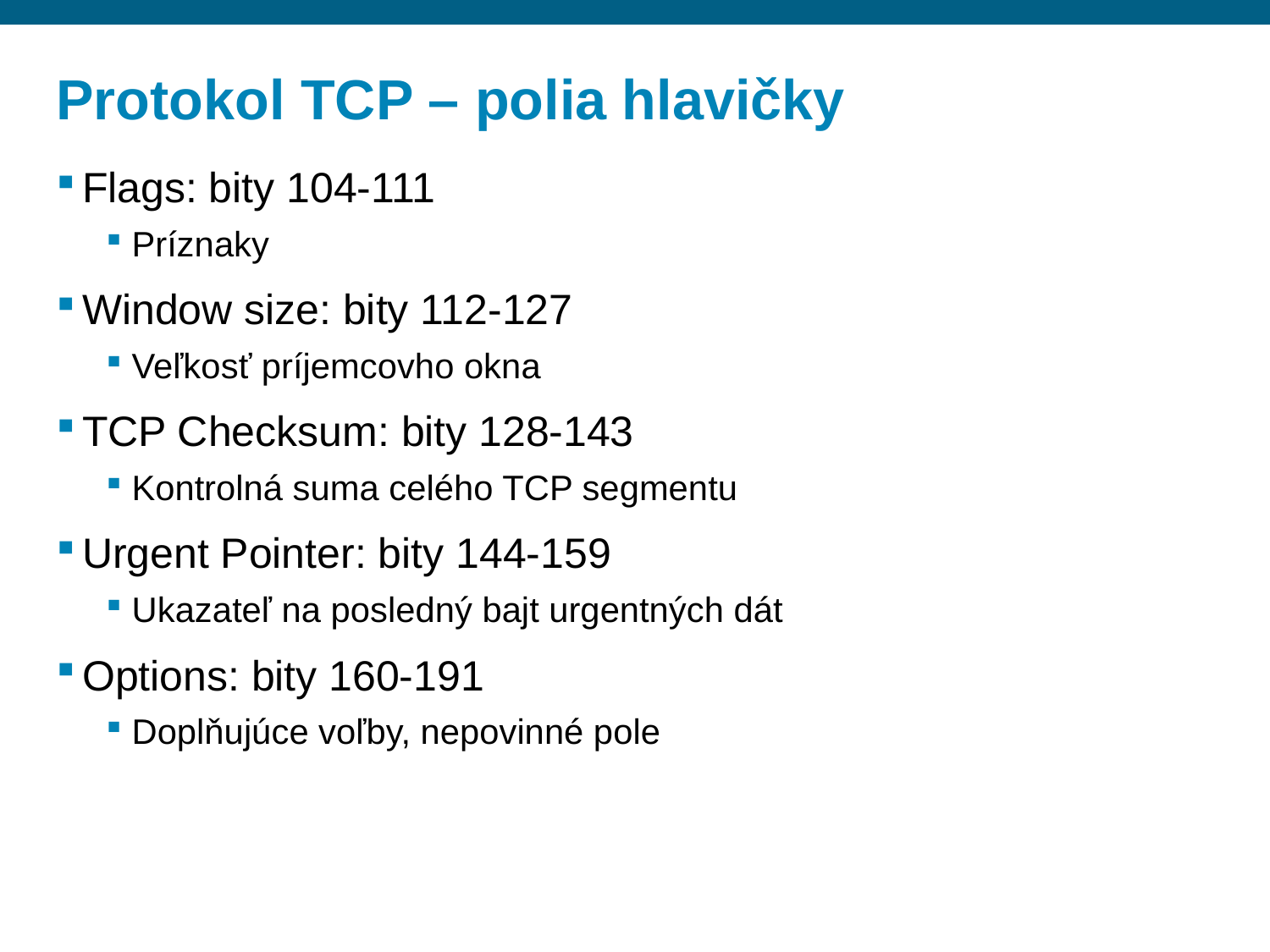

# Protokol TCP – polia hlavičky
Flags: bity 104-111
Príznaky
Window size: bity 112-127
Veľkosť príjemcovho okna
TCP Checksum: bity 128-143
Kontrolná suma celého TCP segmentu
Urgent Pointer: bity 144-159
Ukazateľ na posledný bajt urgentných dát
Options: bity 160-191
Doplňujúce voľby, nepovinné pole